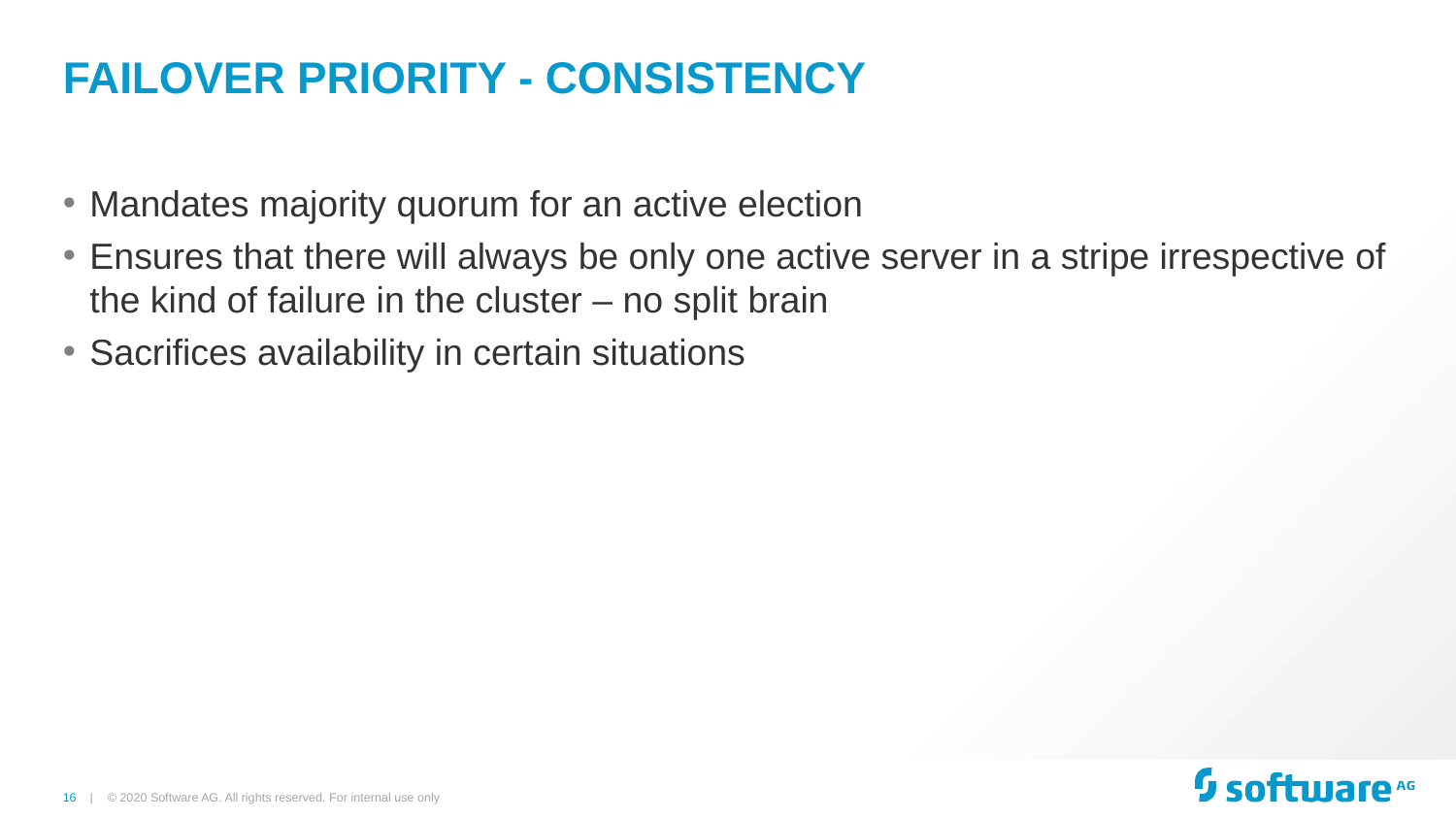

# FAILOVER Priority - CONSISTENCY

Mandates majority quorum for an active election
Ensures that there will always be only one active server in a stripe irrespective of the kind of failure in the cluster – no split brain
Sacrifices availability in certain situations

© 2020 Software AG. All rights reserved. For internal use only